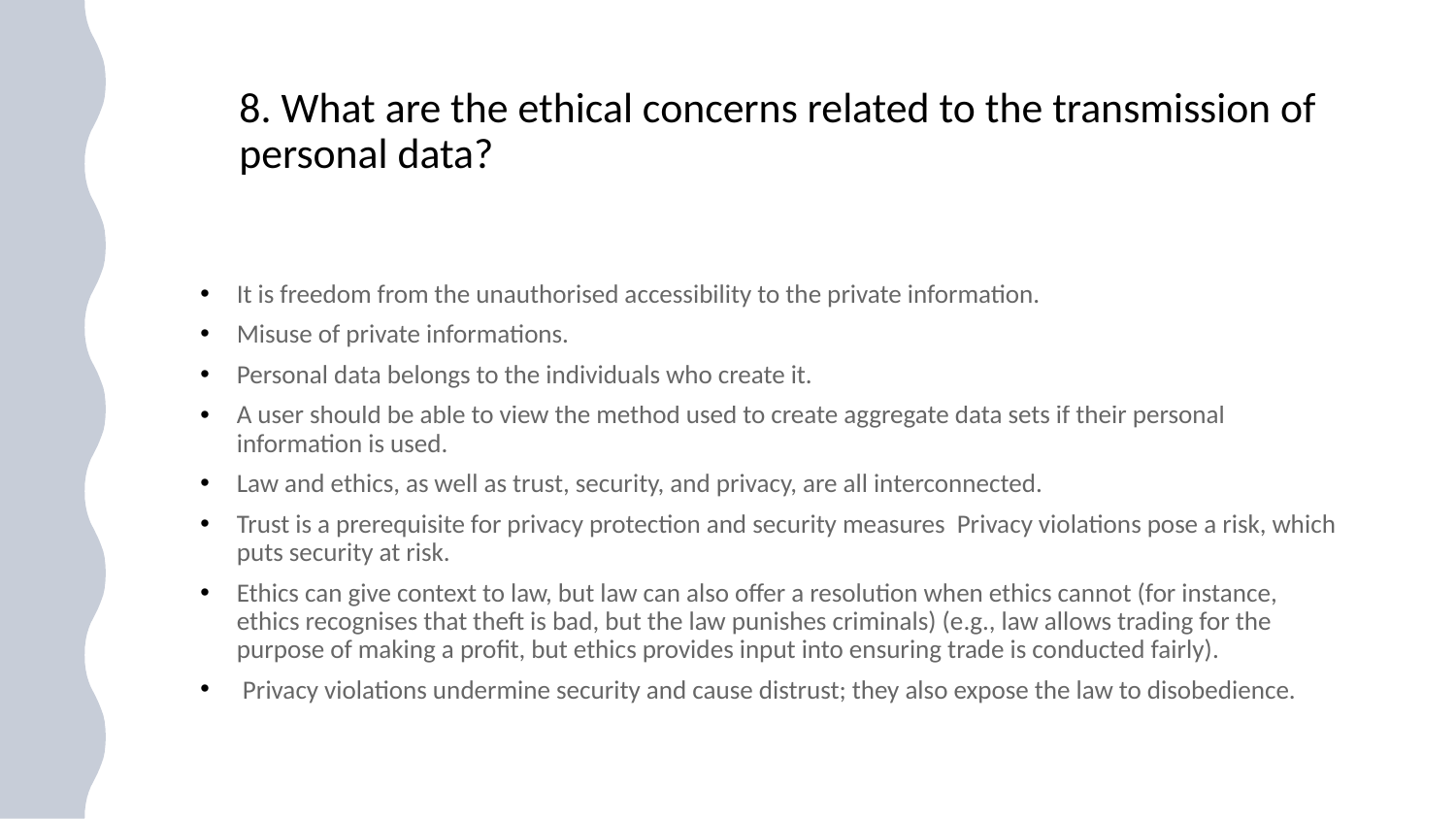

# 8. What are the ethical concerns related to the transmission of personal data?
It is freedom from the unauthorised accessibility to the private information.
Misuse of private informations.
Personal data belongs to the individuals who create it.
A user should be able to view the method used to create aggregate data sets if their personal information is used.
Law and ethics, as well as trust, security, and privacy, are all interconnected.
Trust is a prerequisite for privacy protection and security measures  Privacy violations pose a risk, which puts security at risk.
Ethics can give context to law, but law can also offer a resolution when ethics cannot (for instance, ethics recognises that theft is bad, but the law punishes criminals) (e.g., law allows trading for the purpose of making a profit, but ethics provides input into ensuring trade is conducted fairly).
 Privacy violations undermine security and cause distrust; they also expose the law to disobedience.